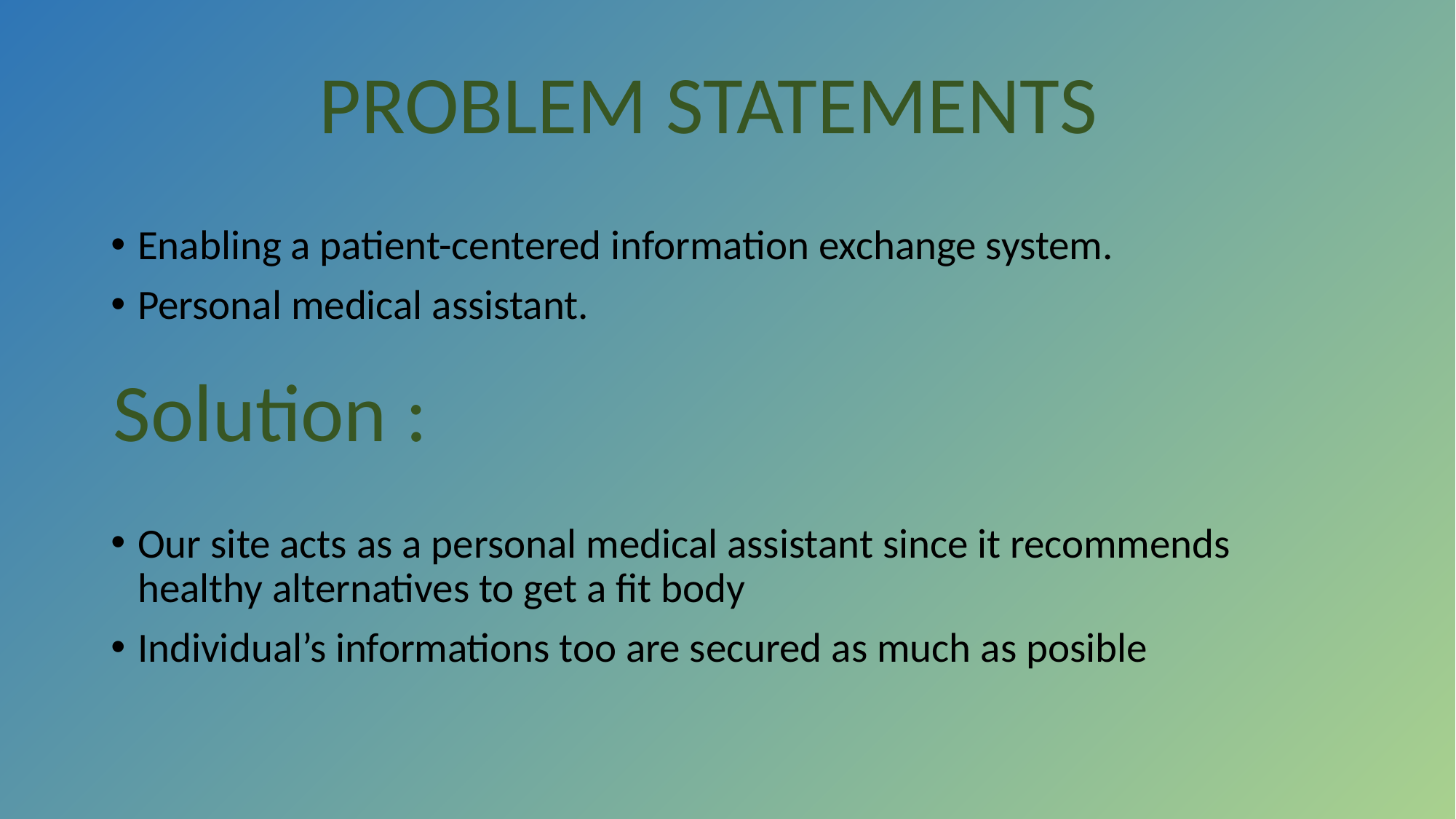

PROBLEM STATEMENTS
Enabling a patient-centered information exchange system.
Personal medical assistant.

Our site acts as a personal medical assistant since it recommends healthy alternatives to get a fit body
Individual’s informations too are secured as much as posible

Solution :